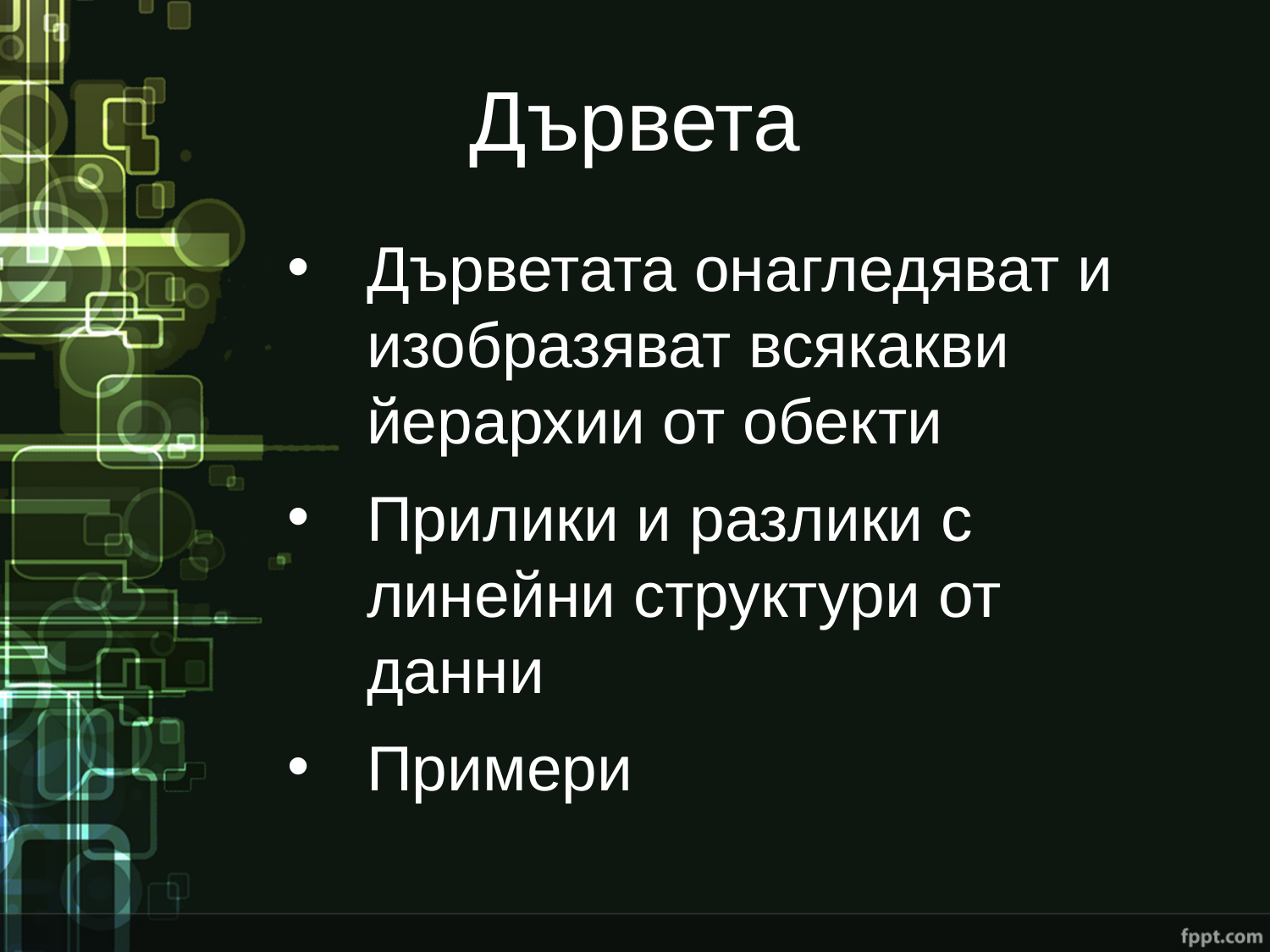

Дървета
Дърветата онагледяват и изобразяват всякакви йерархии от обекти
Прилики и разлики с линейни структури от данни
Примери